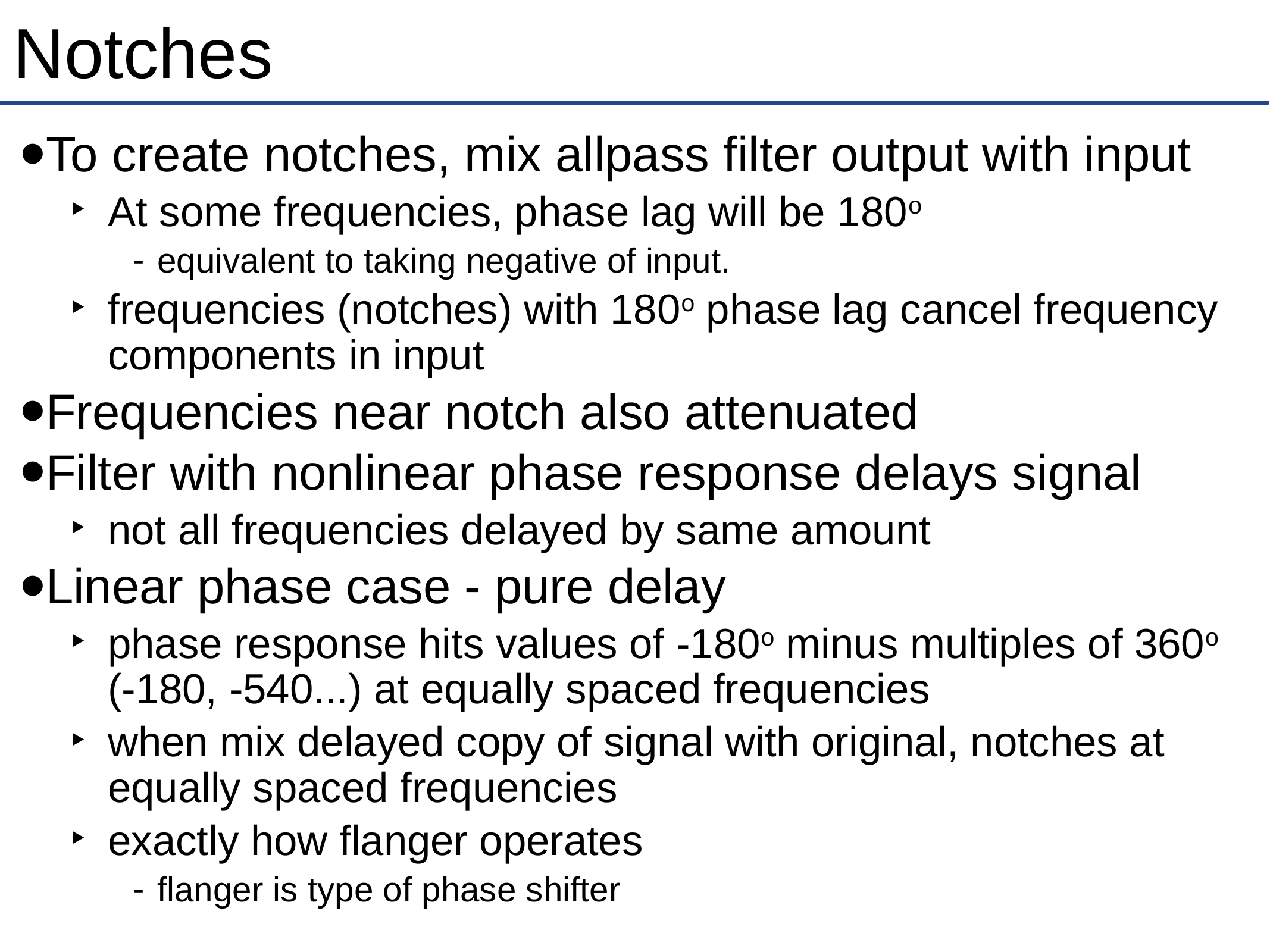

# Notches
To create notches, mix allpass filter output with input
At some frequencies, phase lag will be 180o
equivalent to taking negative of input.
frequencies (notches) with 180o phase lag cancel frequency components in input
Frequencies near notch also attenuated
Filter with nonlinear phase response delays signal
not all frequencies delayed by same amount
Linear phase case - pure delay
phase response hits values of -180o minus multiples of 360o (-180, -540...) at equally spaced frequencies
when mix delayed copy of signal with original, notches at equally spaced frequencies
exactly how flanger operates
flanger is type of phase shifter